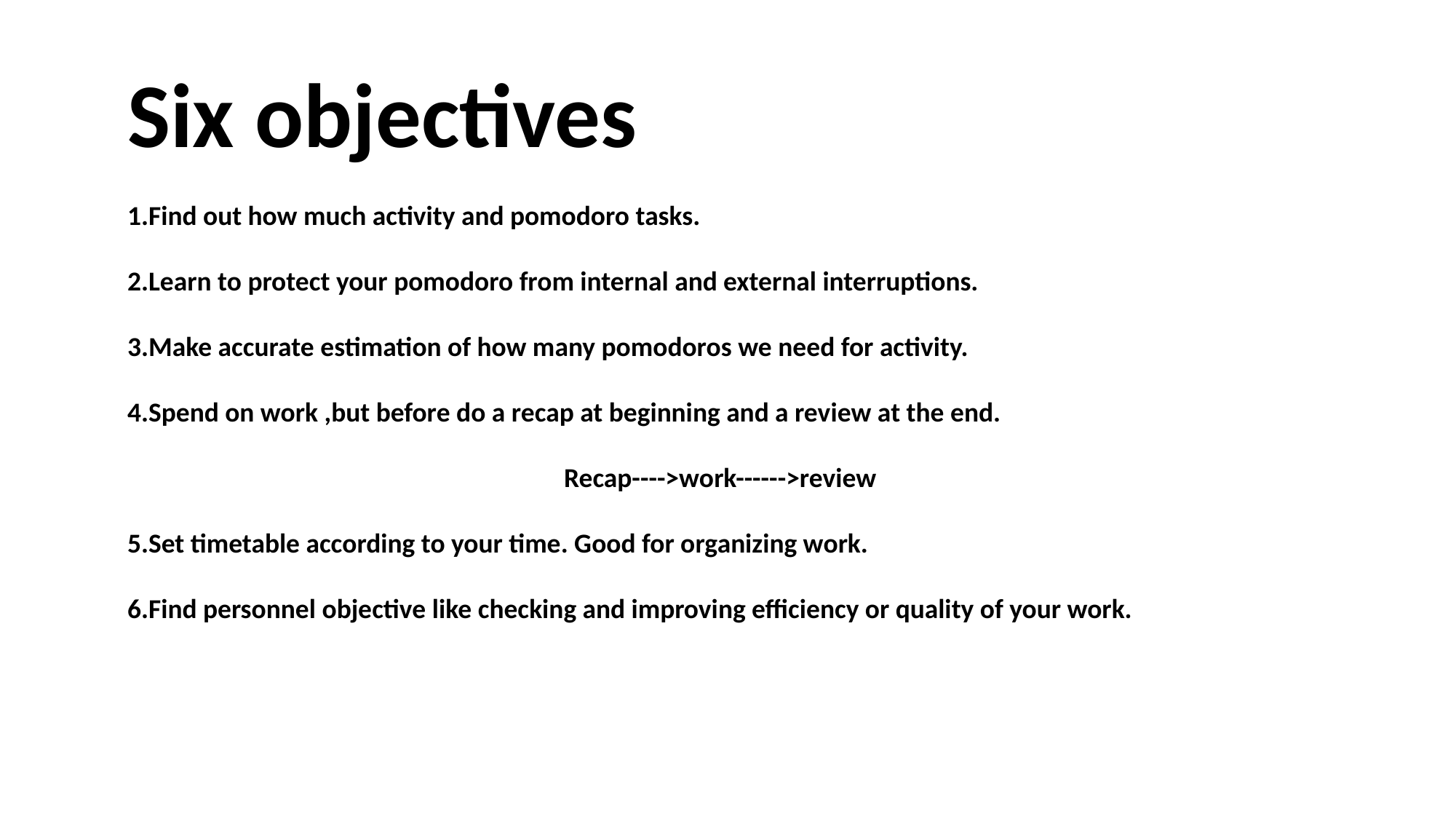

Six objectives

1.Find out how much activity and pomodoro tasks.

2.Learn to protect your pomodoro from internal and external interruptions.

3.Make accurate estimation of how many pomodoros we need for activity.

4.Spend on work ,but before do a recap at beginning and a review at the end.

 				Recap---->work------>review

5.Set timetable according to your time. Good for organizing work.

6.Find personnel objective like checking and improving efficiency or quality of your work.